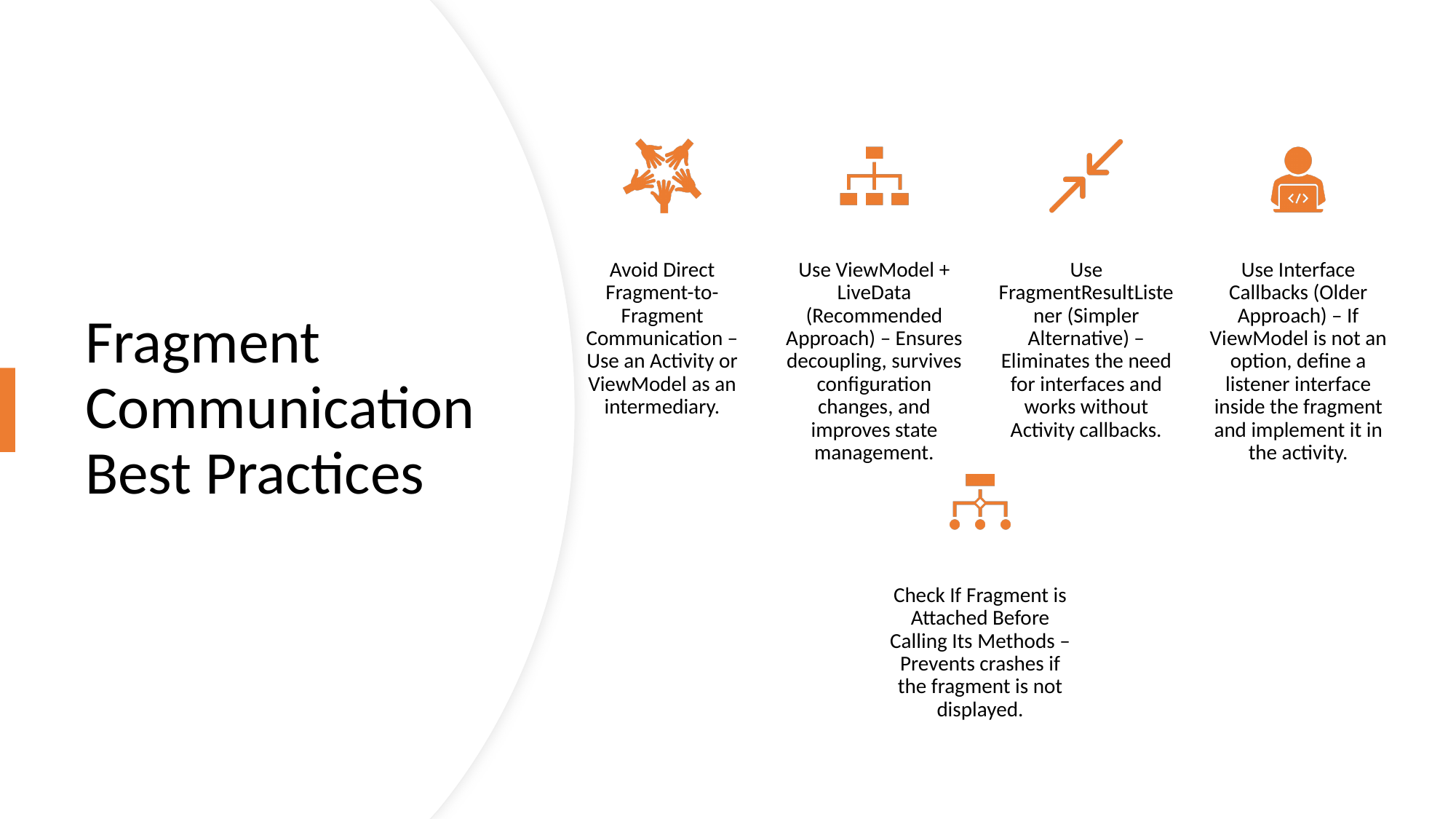

Avoid Direct Fragment-to-Fragment Communication – Use an Activity or ViewModel as an intermediary.
Use ViewModel + LiveData (Recommended Approach) – Ensures decoupling, survives configuration changes, and improves state management.
Use FragmentResultListener (Simpler Alternative) – Eliminates the need for interfaces and works without Activity callbacks.
Use Interface Callbacks (Older Approach) – If ViewModel is not an option, define a listener interface inside the fragment and implement it in the activity.
Check If Fragment is Attached Before Calling Its Methods – Prevents crashes if the fragment is not displayed.
# Fragment Communication Best Practices